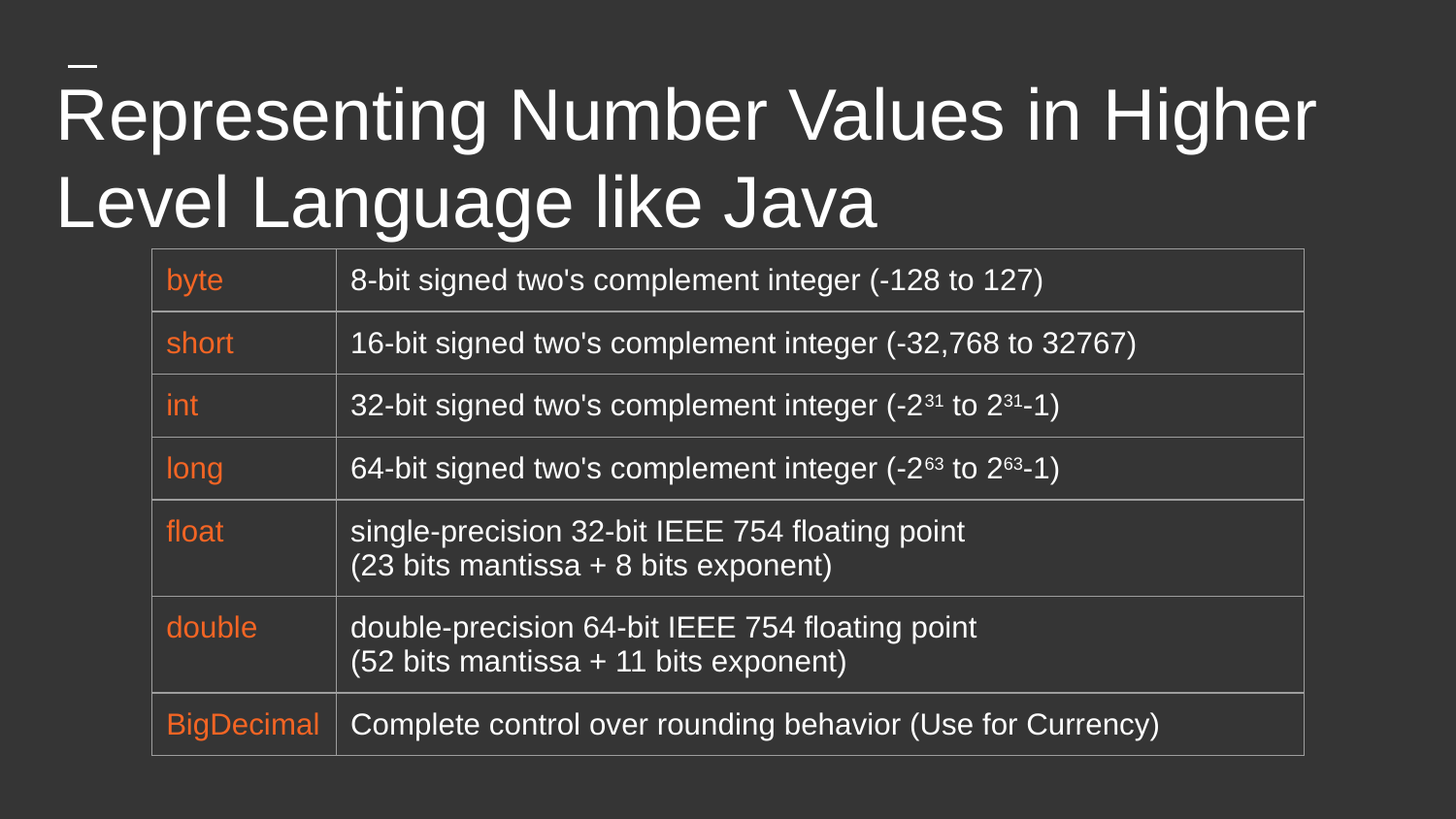

Representing Number Values in Higher Level Language like Java

| byte | 8-bit signed two's complement integer (-128 to 127) |
| --- | --- |
| short | 16-bit signed two's complement integer (-32,768 to 32767) |
| int | 32-bit signed two's complement integer (-231 to 231-1) |
| long | 64-bit signed two's complement integer (-263 to 263-1) |
| float | single-precision 32-bit IEEE 754 floating point (23 bits mantissa + 8 bits exponent) |
| double | double-precision 64-bit IEEE 754 floating point (52 bits mantissa + 11 bits exponent) |
| BigDecimal | Complete control over rounding behavior (Use for Currency) |